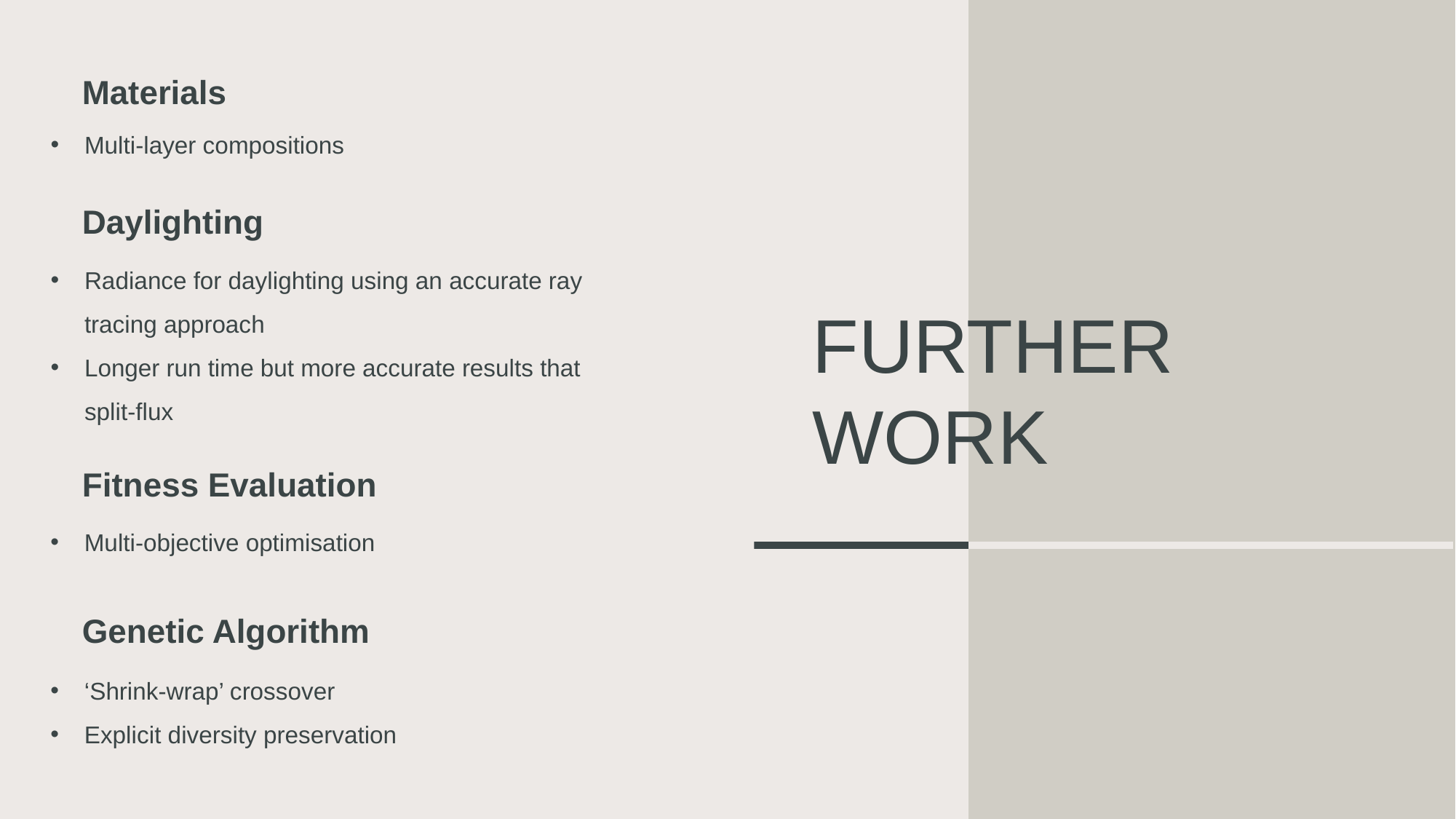

Materials
Multi-layer compositions
Daylighting
Radiance for daylighting using an accurate ray tracing approach
Longer run time but more accurate results that split-flux

# Further Work
Fitness Evaluation
Multi-objective optimisation

Genetic Algorithm
‘Shrink-wrap’ crossover
Explicit diversity preservation